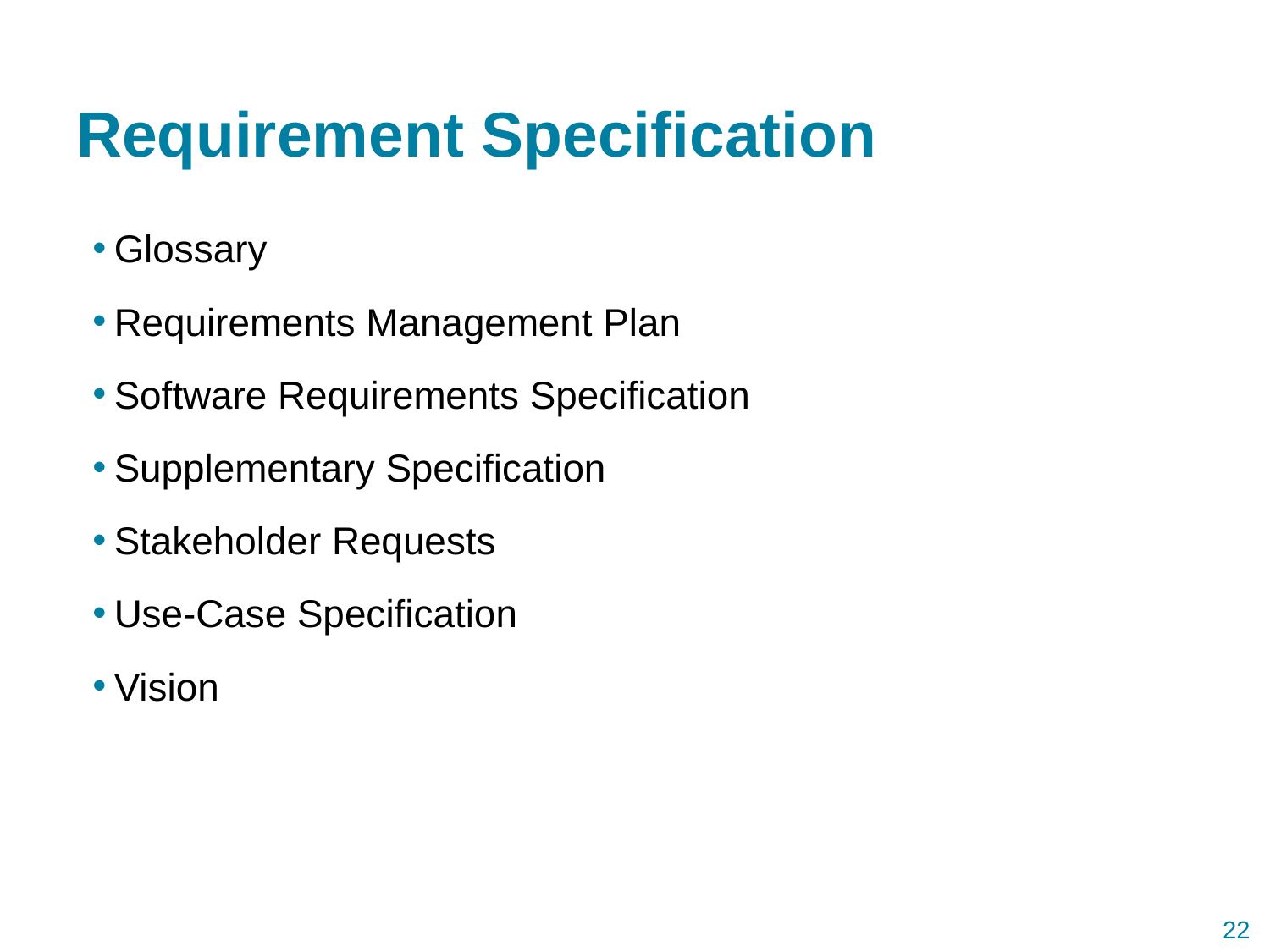

# Requirement Specification
Glossary
Requirements Management Plan
Software Requirements Specification
Supplementary Specification
Stakeholder Requests
Use-Case Specification
Vision

22